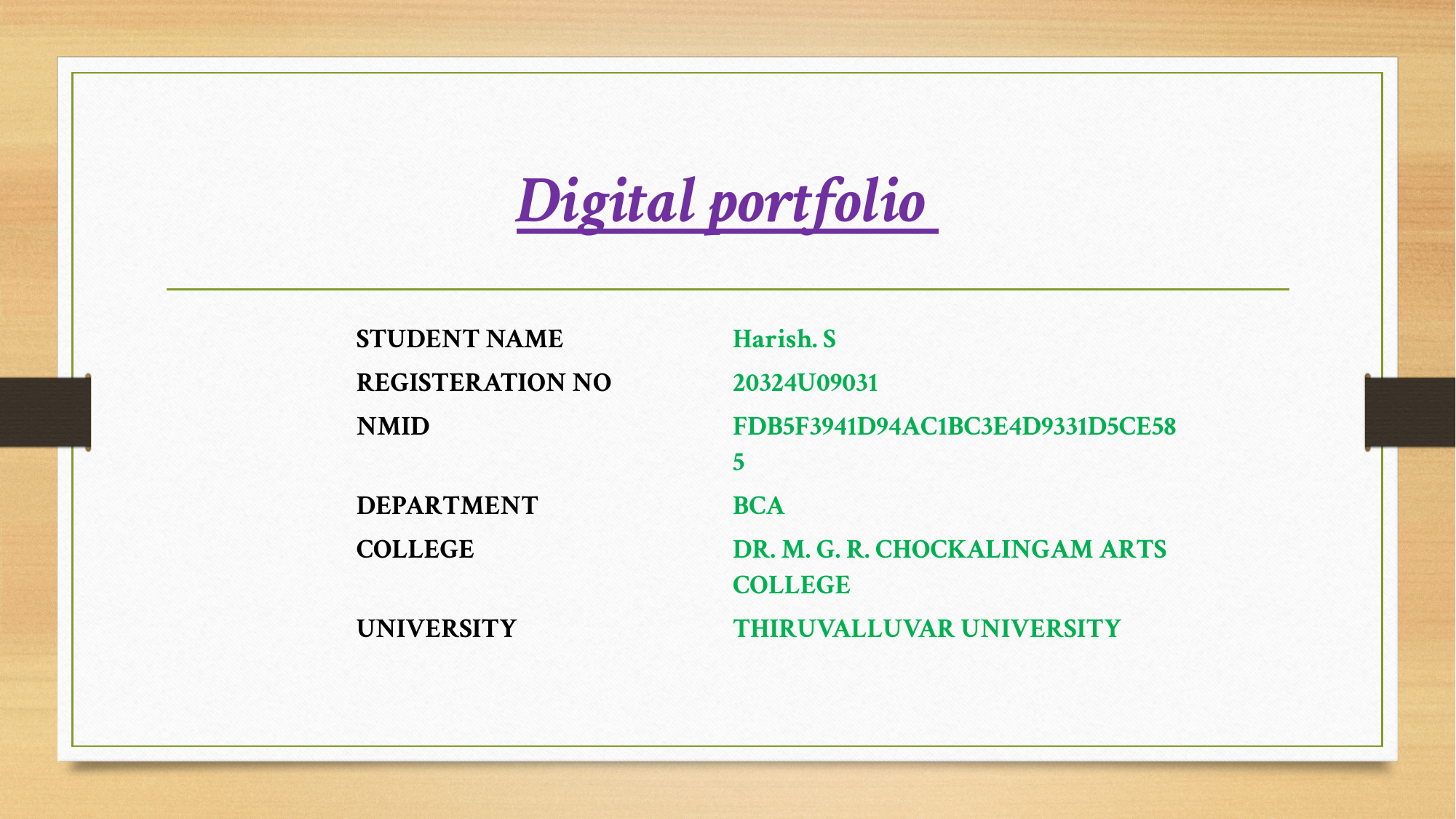

# Digital portfolio
| STUDENT NAME | Harish. S |
| --- | --- |
| REGISTERATION NO | 20324U09031 |
| NMID | FDB5F3941D94AC1BC3E4D9331D5CE585 |
| DEPARTMENT | BCA |
| COLLEGE | DR. M. G. R. CHOCKALINGAM ARTS COLLEGE |
| UNIVERSITY | THIRUVALLUVAR UNIVERSITY |